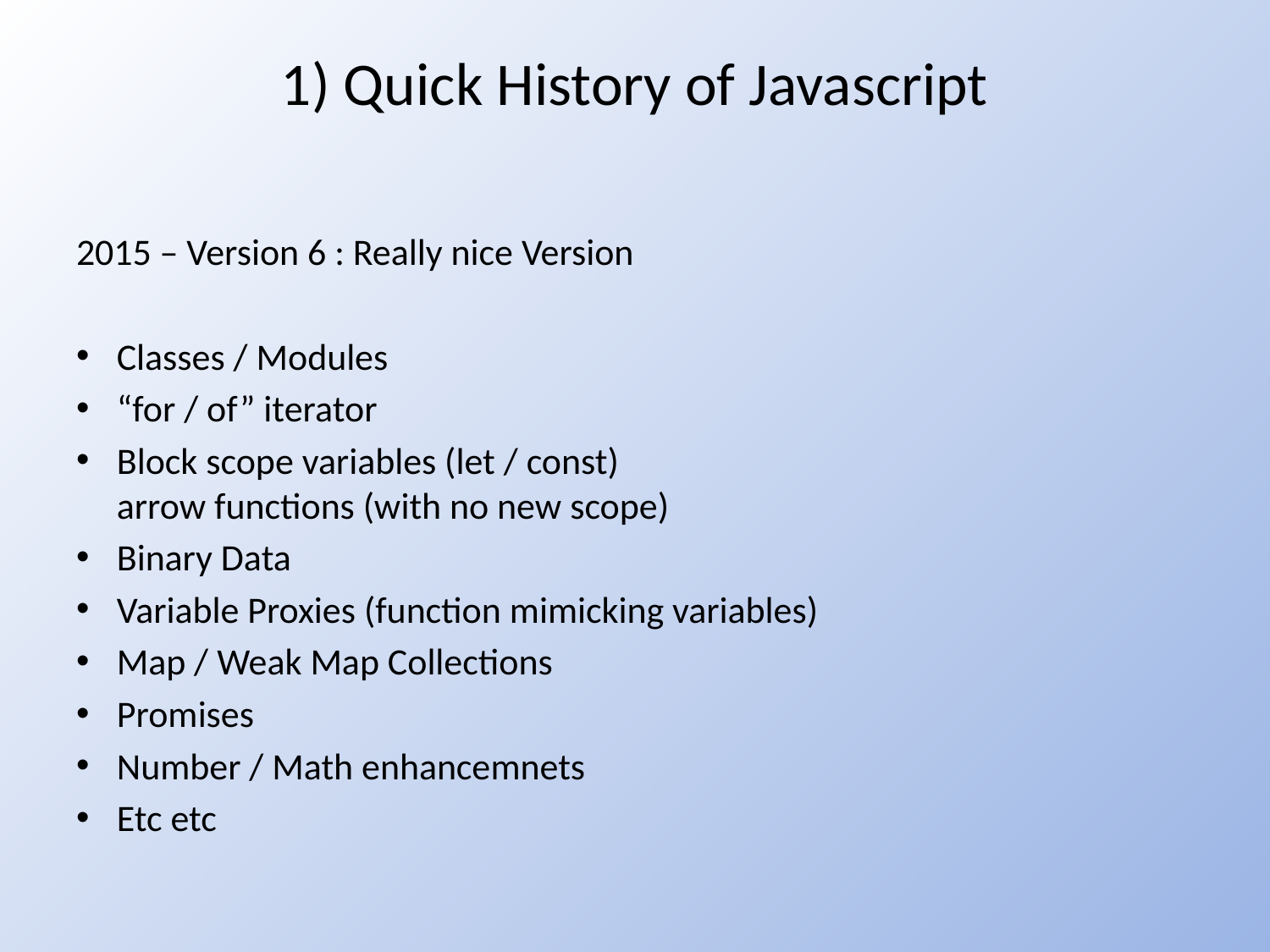

# 1) Quick History of Javascript
2015 – Version 6 : Really nice Version

Classes / Modules
“for / of” iterator
Block scope variables (let / const)
arrow functions (with no new scope)
Binary Data
Variable Proxies (function mimicking variables)
Map / Weak Map Collections
Promises
Number / Math enhancemnets
Etc etc